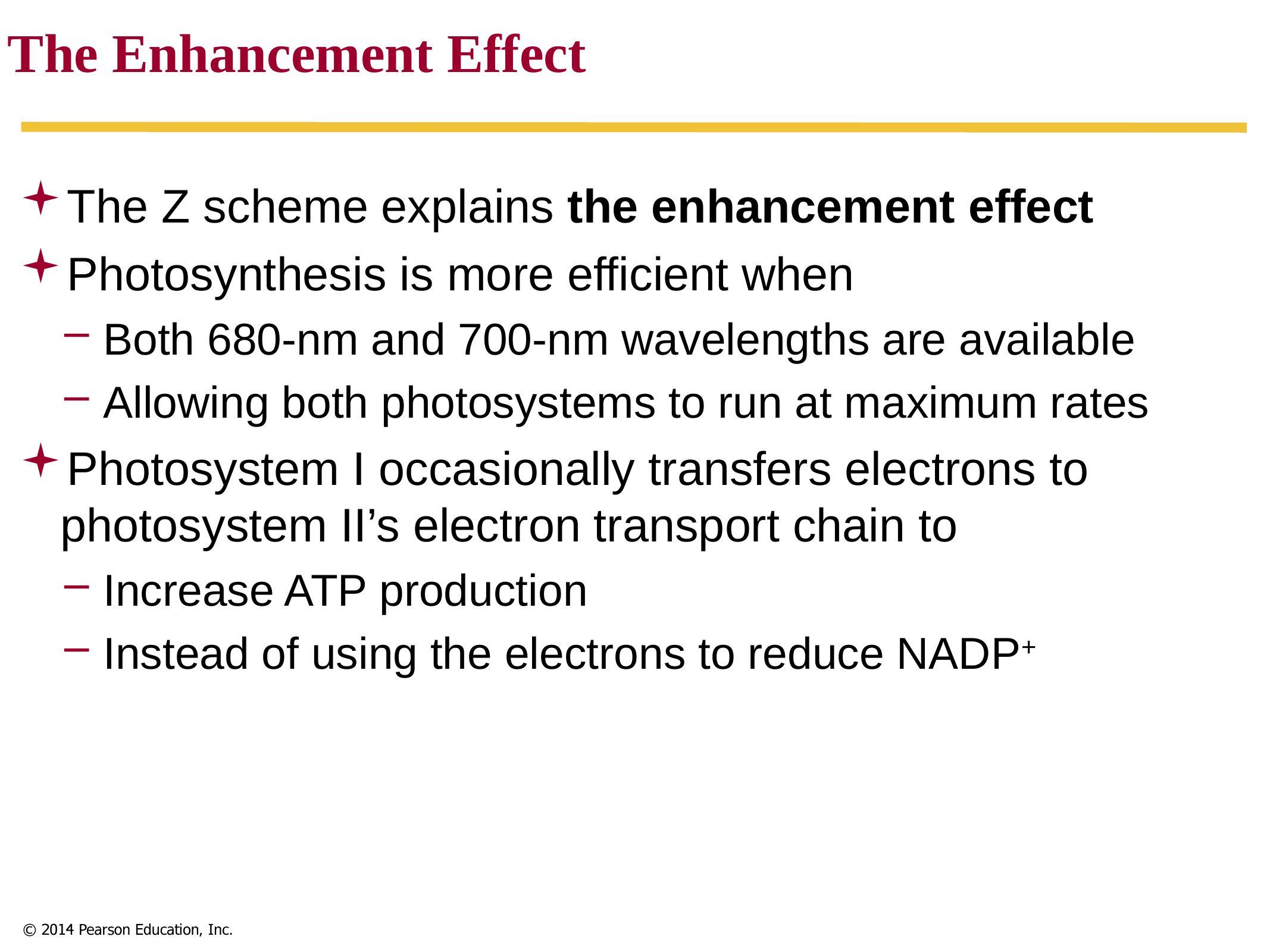

The Enhancement Effect

The Z scheme explains the enhancement effect
Photosynthesis is more efficient when
Both 680-nm and 700-nm wavelengths are available
Allowing both photosystems to run at maximum rates
Photosystem I occasionally transfers electrons to photosystem II’s electron transport chain to
Increase ATP production
Instead of using the electrons to reduce NADP+